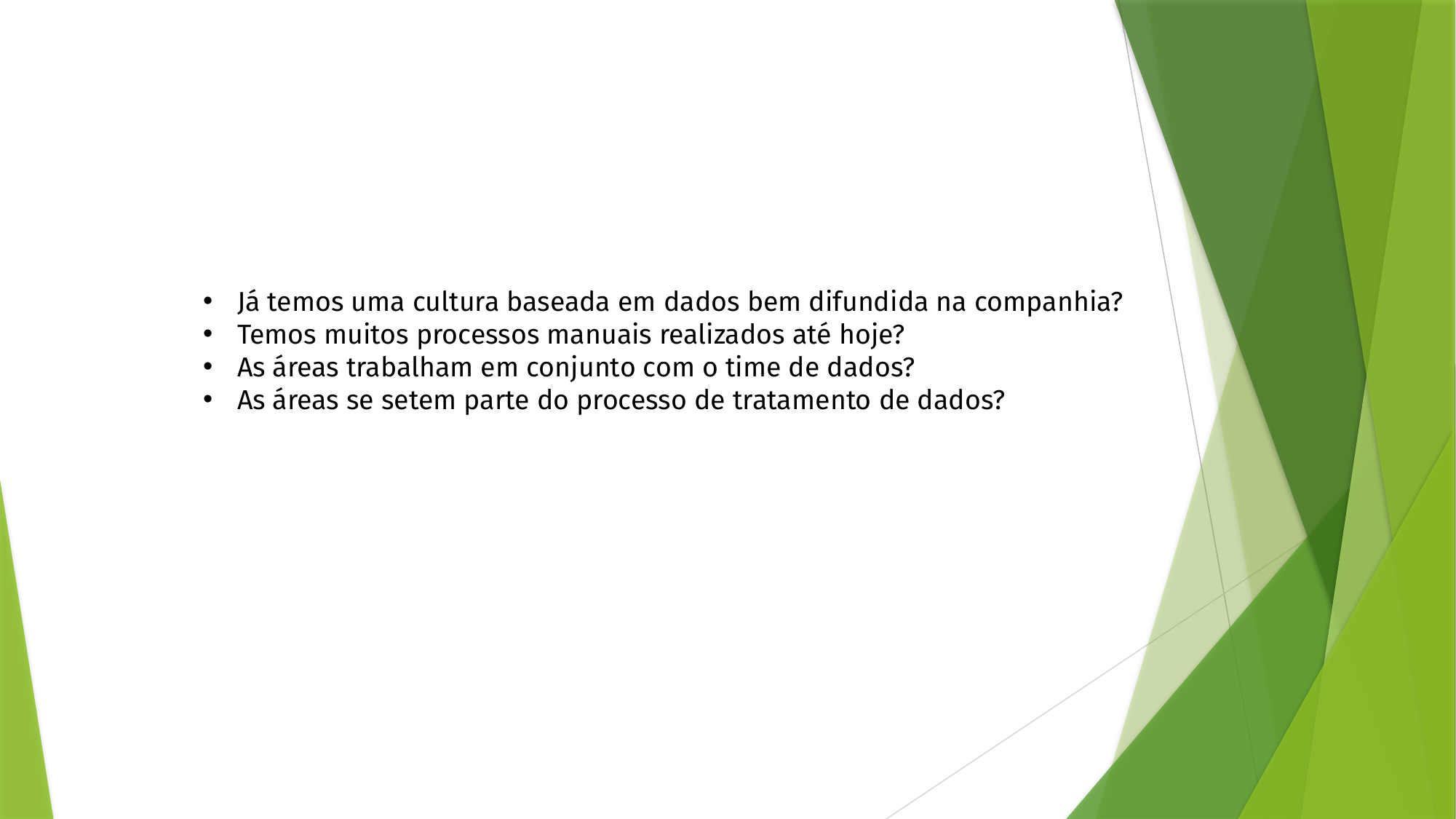

Já temos uma cultura baseada em dados bem difundida na companhia?
Temos muitos processos manuais realizados até hoje?
As áreas trabalham em conjunto com o time de dados?
As áreas se setem parte do processo de tratamento de dados?